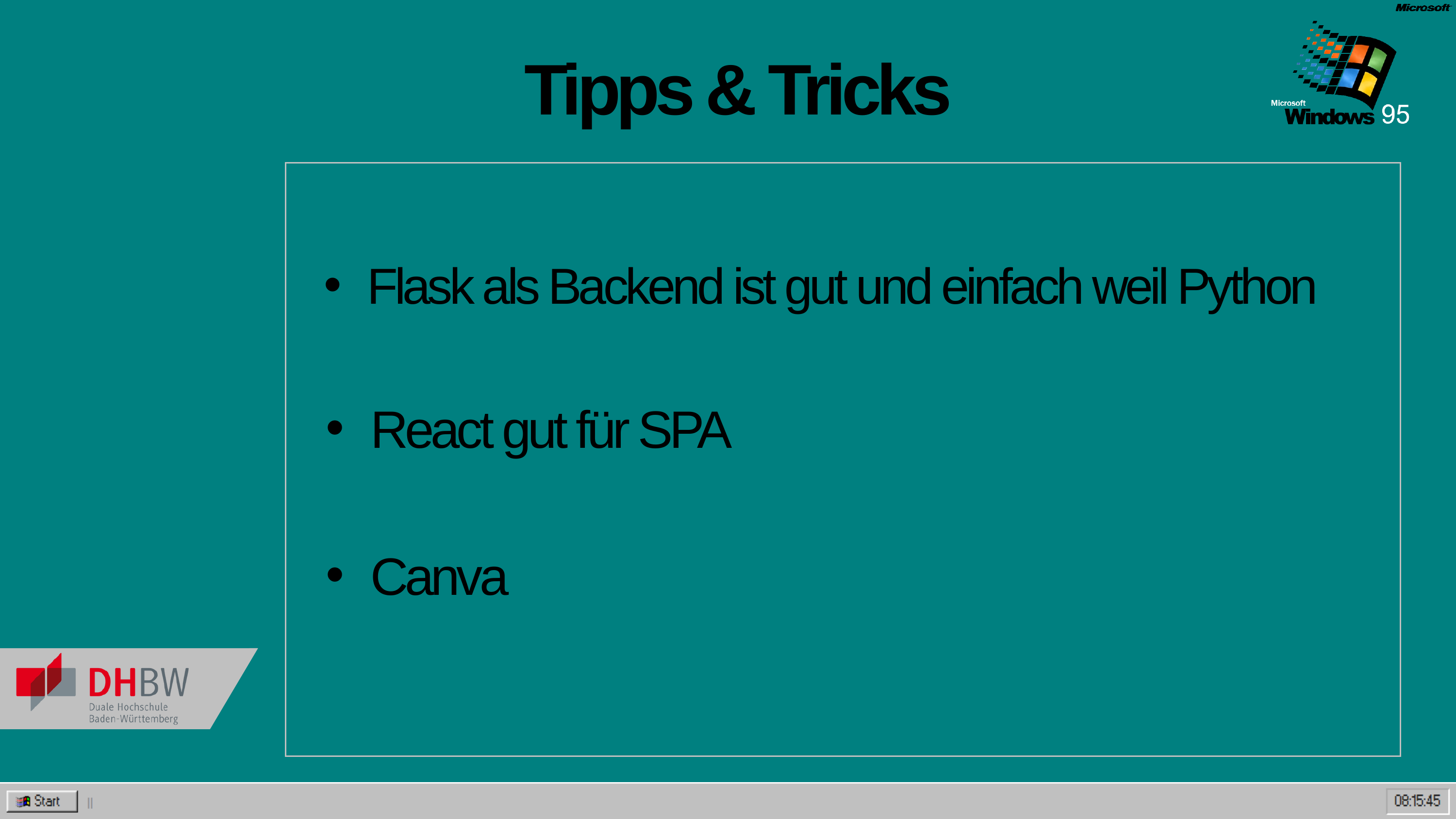

Tipps & Tricks

Flask als Backend ist gut und einfach weil Python

React gut für SPA

Canva